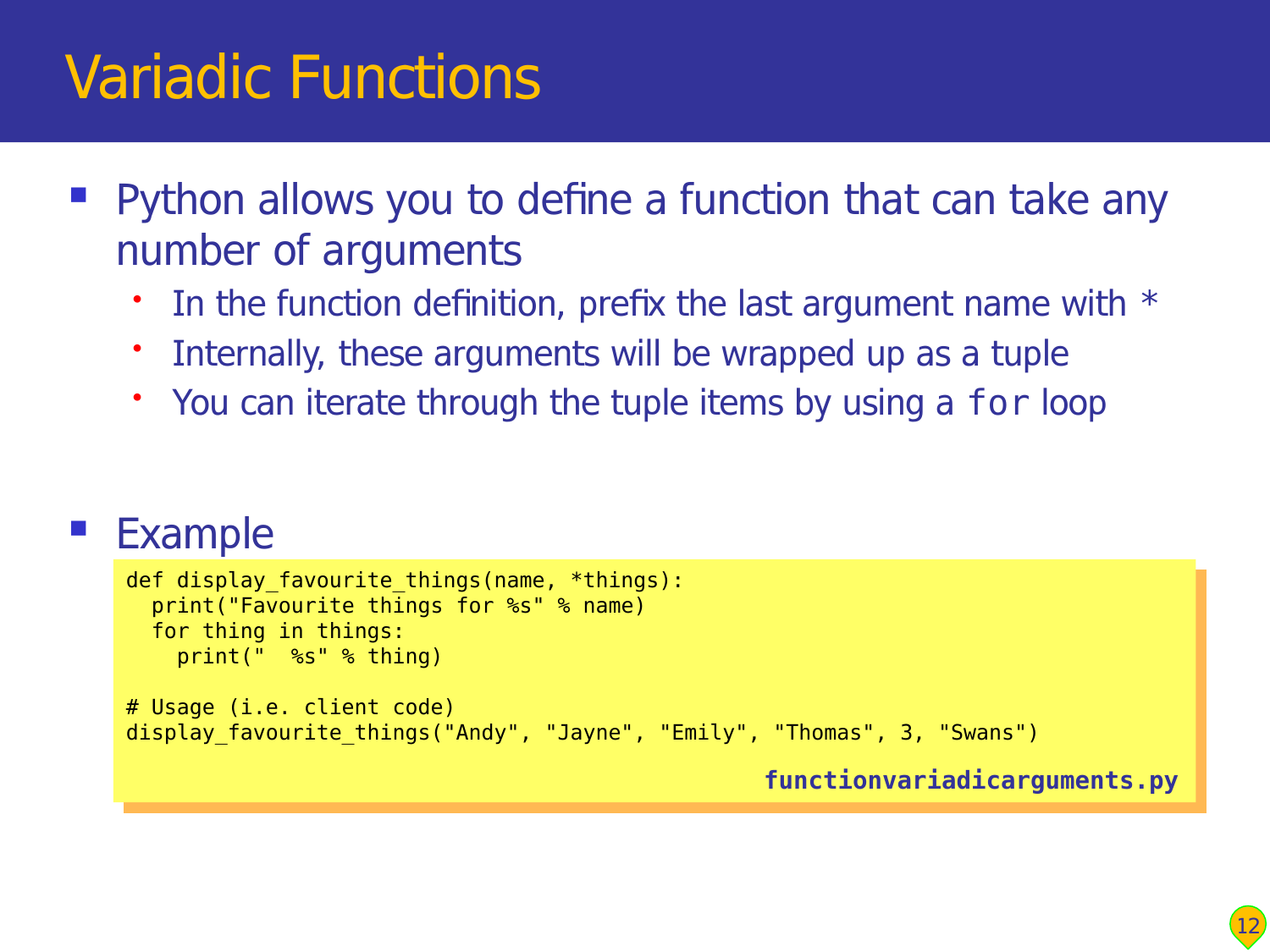

# Variadic Functions
Python allows you to define a function that can take any number of arguments
In the function definition, prefix the last argument name with *
Internally, these arguments will be wrapped up as a tuple
You can iterate through the tuple items by using a for loop

Example
def display_favourite_things(name, *things):
  print("Favourite things for %s" % name)
  for thing in things:
    print("  %s" % thing)

# Usage (i.e. client code)
display_favourite_things("Andy", "Jayne", "Emily", "Thomas", 3, "Swans")

functionvariadicarguments.py
12